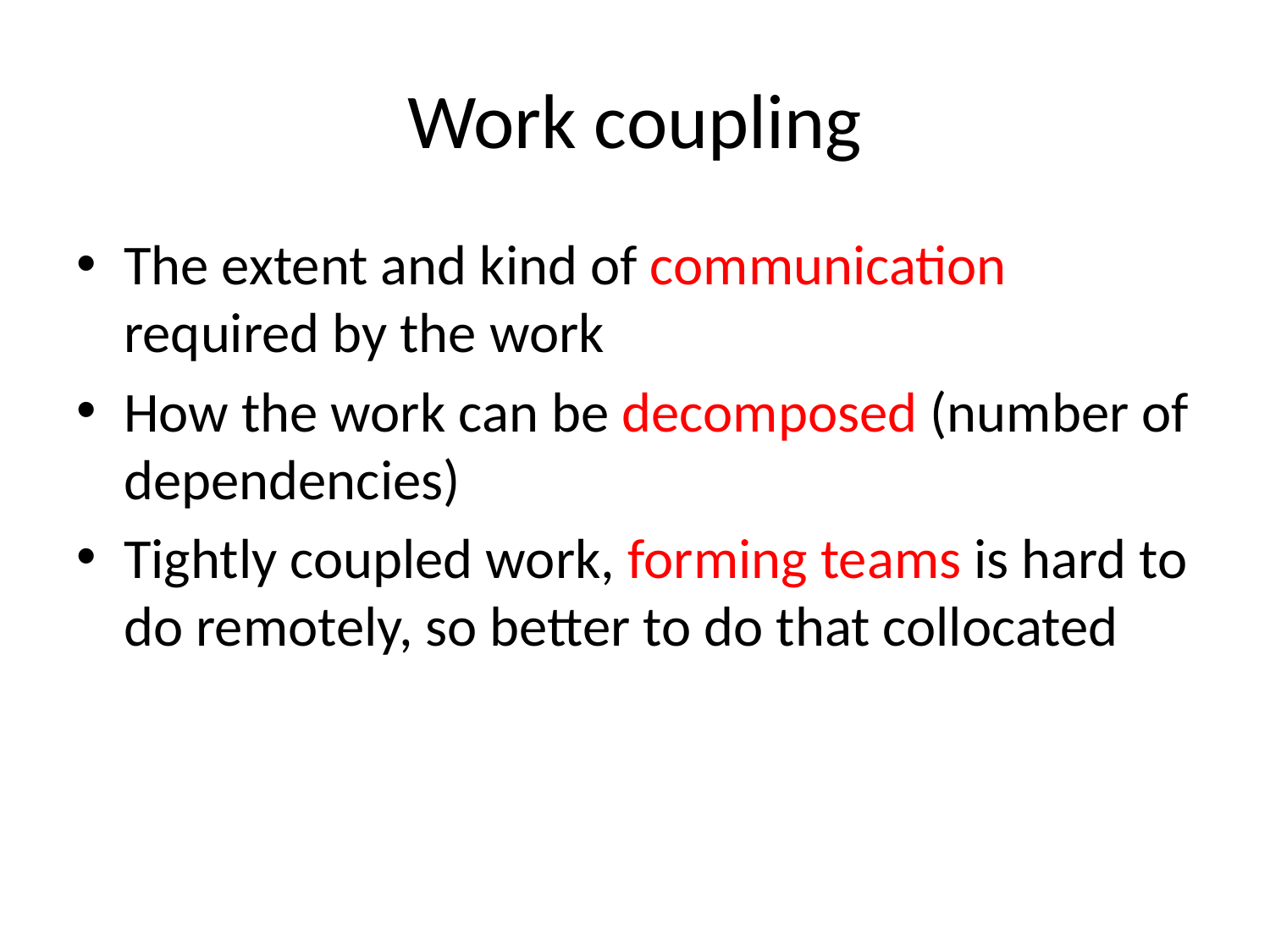

# Work coupling
The extent and kind of communication required by the work
How the work can be decomposed (number of dependencies)
Tightly coupled work, forming teams is hard to do remotely, so better to do that collocated